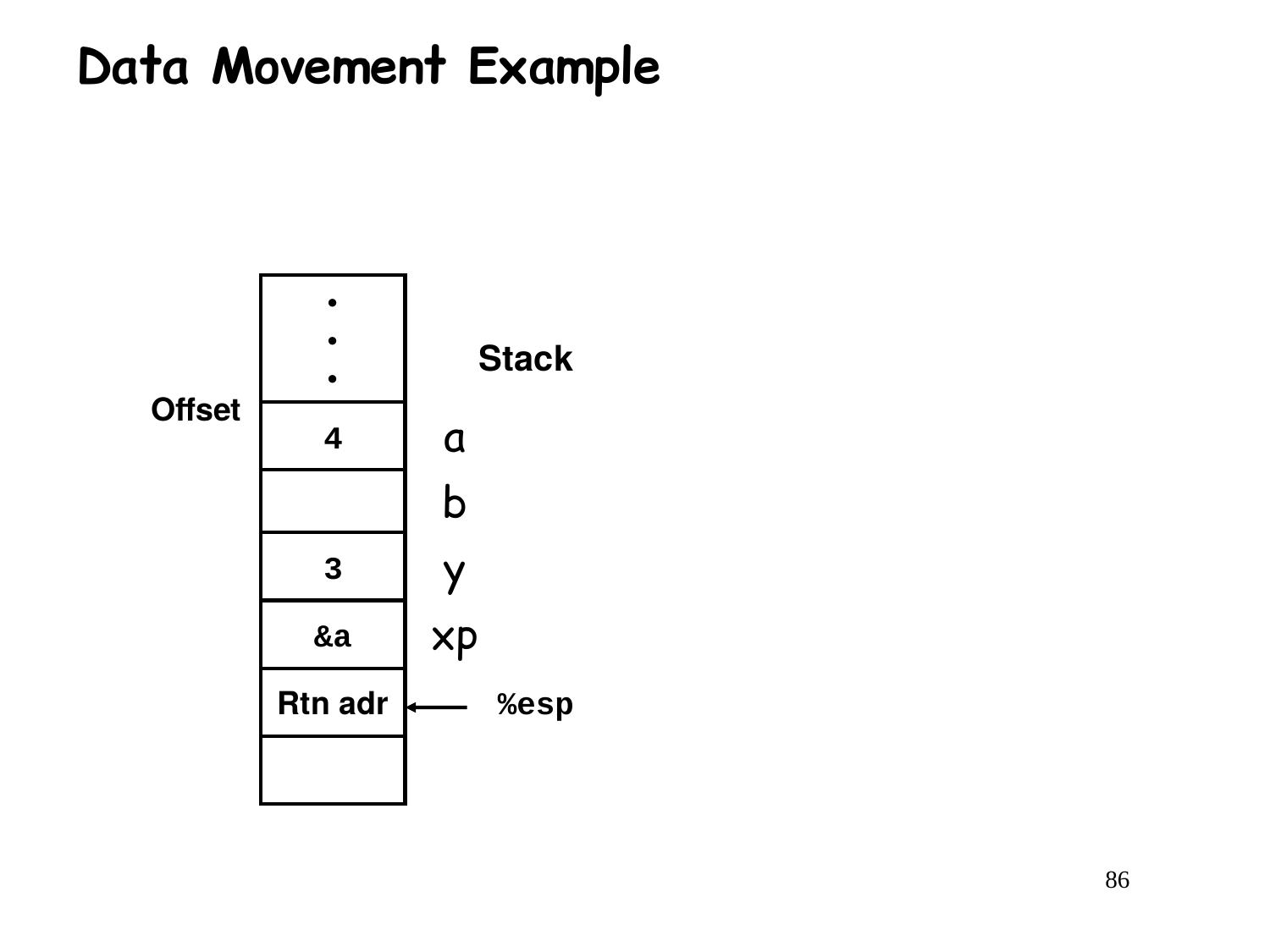

# Data Movement Example
•
•
•
Stack
Offset

3
&a
Rtn adr
%esp

| a |
| --- |
| b |
| y |
| xp |
4
86